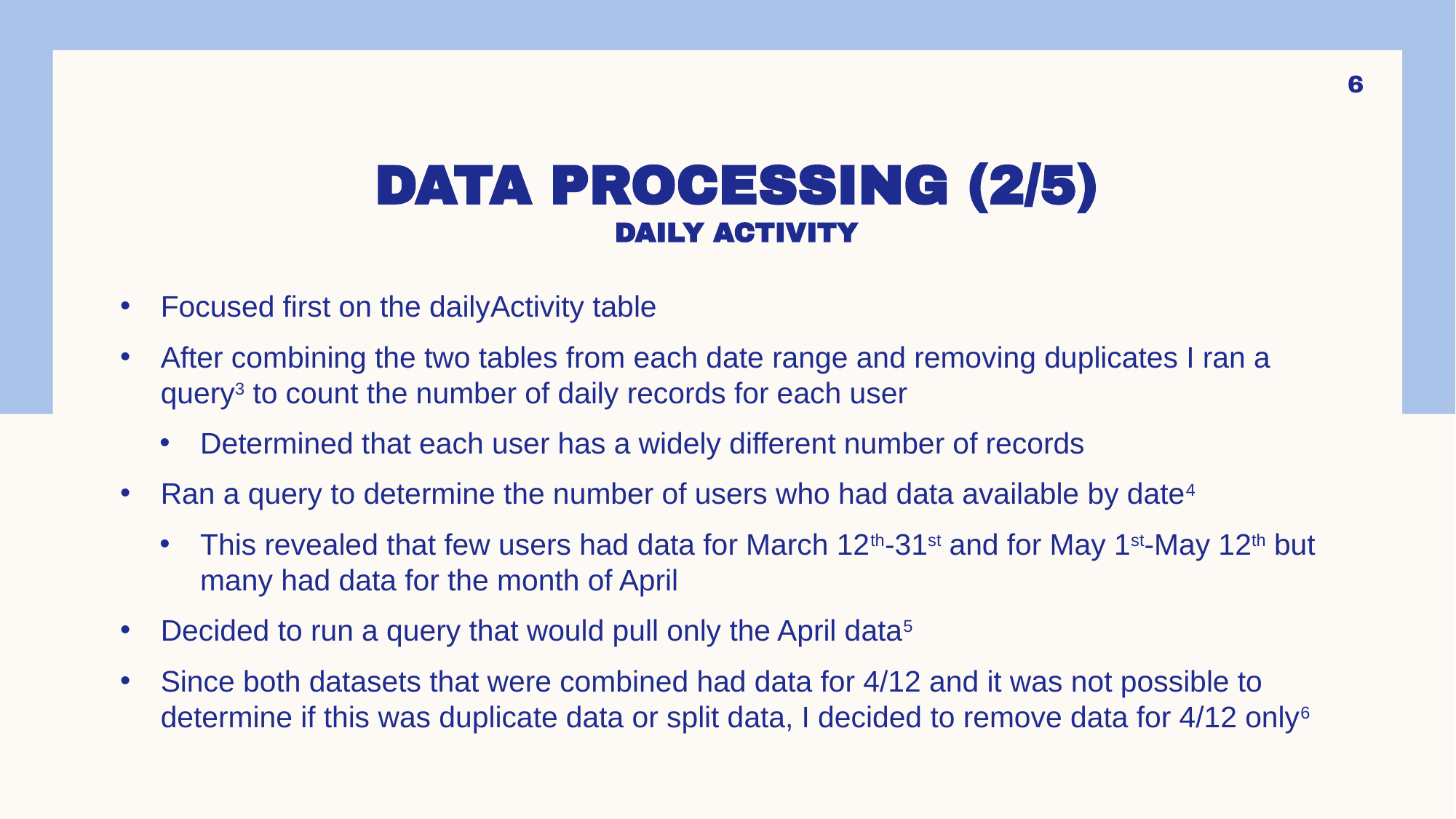

6
# Data Processing (2/5) daily Activity
Focused first on the dailyActivity table
After combining the two tables from each date range and removing duplicates I ran a query3 to count the number of daily records for each user
Determined that each user has a widely different number of records
Ran a query to determine the number of users who had data available by date4
This revealed that few users had data for March 12th-31st and for May 1st-May 12th but many had data for the month of April
Decided to run a query that would pull only the April data5
Since both datasets that were combined had data for 4/12 and it was not possible to determine if this was duplicate data or split data, I decided to remove data for 4/12 only6